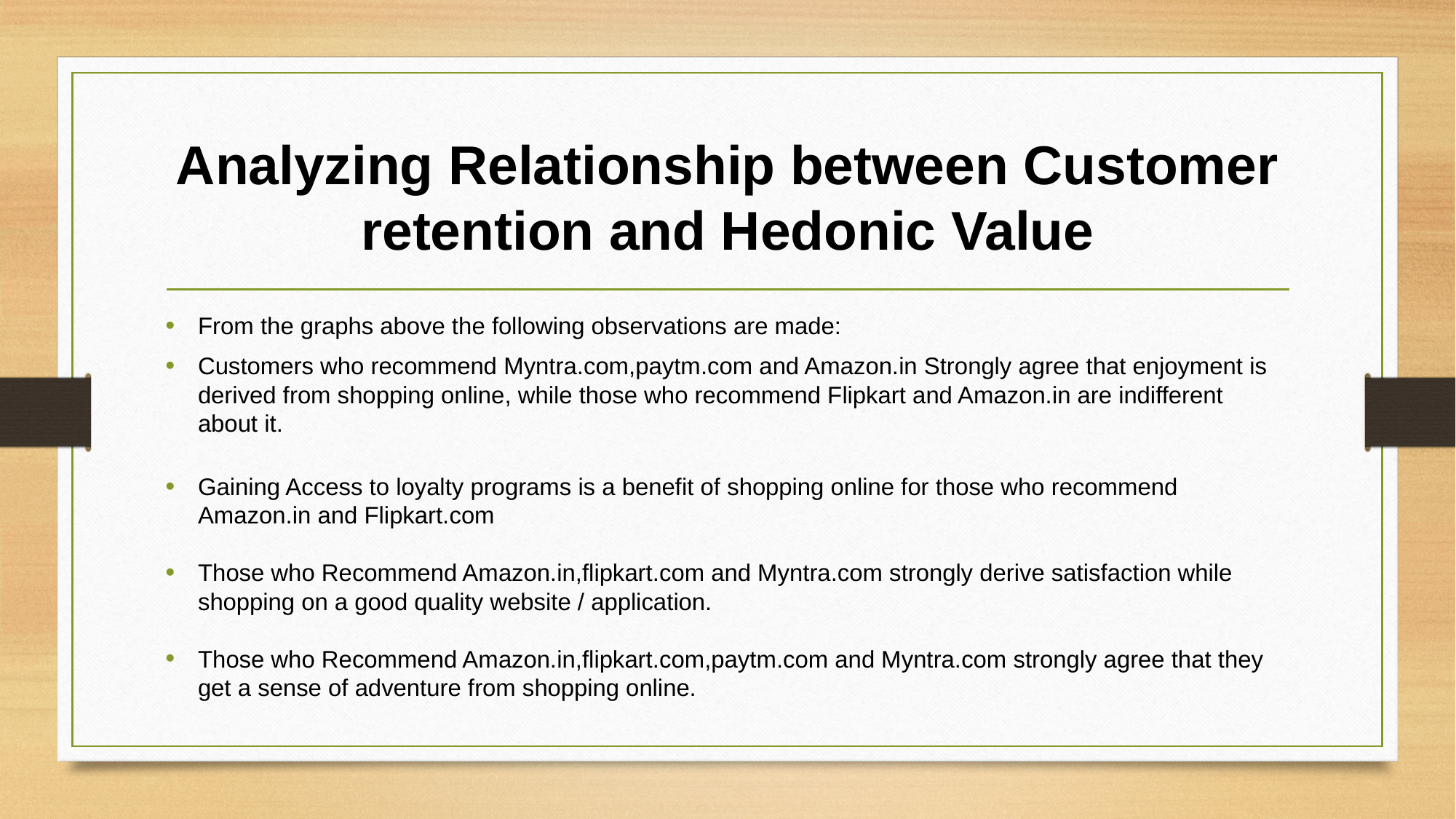

# Analyzing Relationship between Customer retention and Hedonic Value
From the graphs above the following observations are made:
Customers who recommend Myntra.com,paytm.com and Amazon.in Strongly agree that enjoyment is derived from shopping online, while those who recommend Flipkart and Amazon.in are indifferent about it.

Gaining Access to loyalty programs is a benefit of shopping online for those who recommend Amazon.in and Flipkart.com

Those who Recommend Amazon.in,flipkart.com and Myntra.com strongly derive satisfaction while shopping on a good quality website / application.

Those who Recommend Amazon.in,flipkart.com,paytm.com and Myntra.com strongly agree that they get a sense of adventure from shopping online.